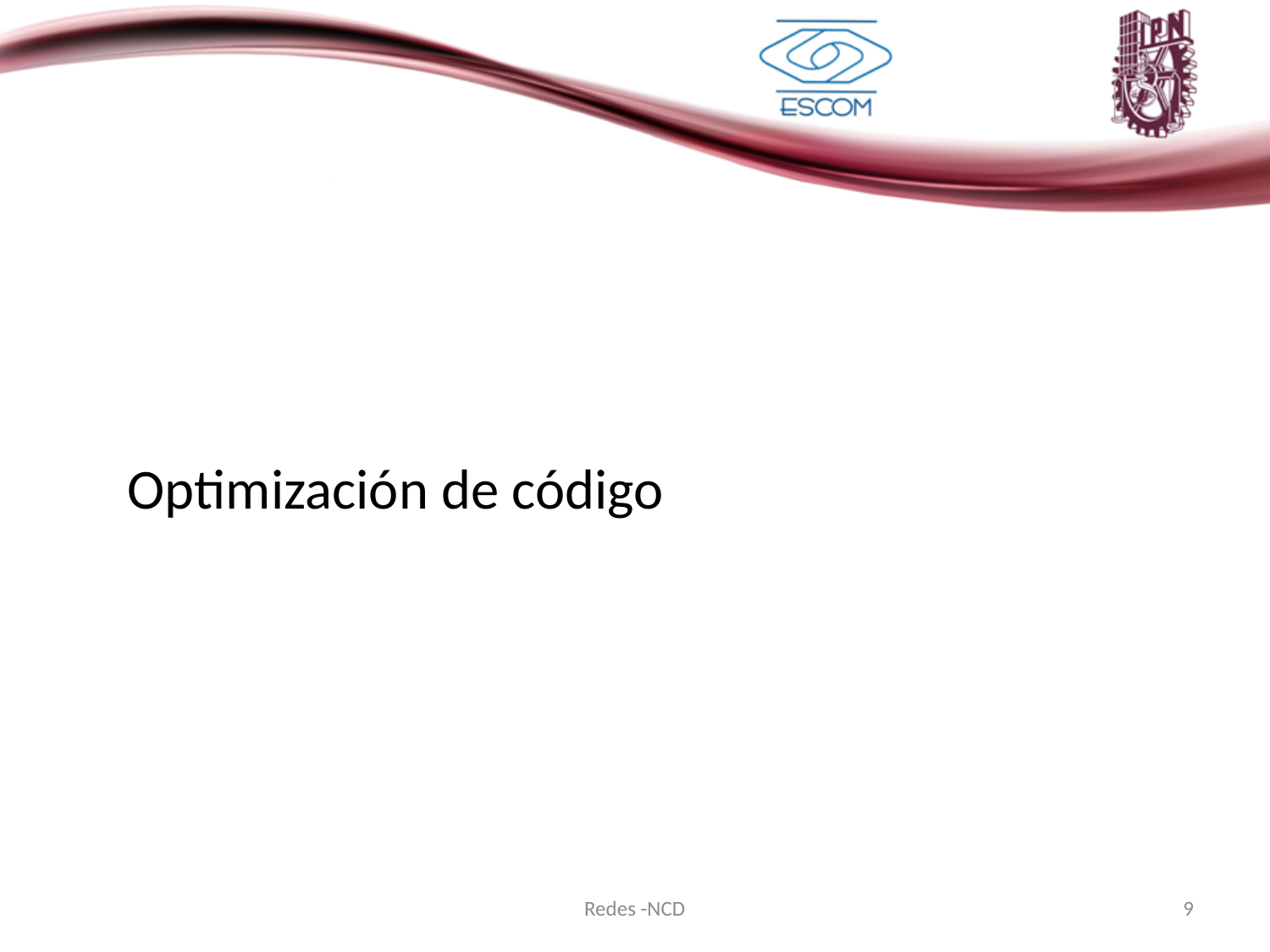

#
Optimización de código
Redes -NCD
9